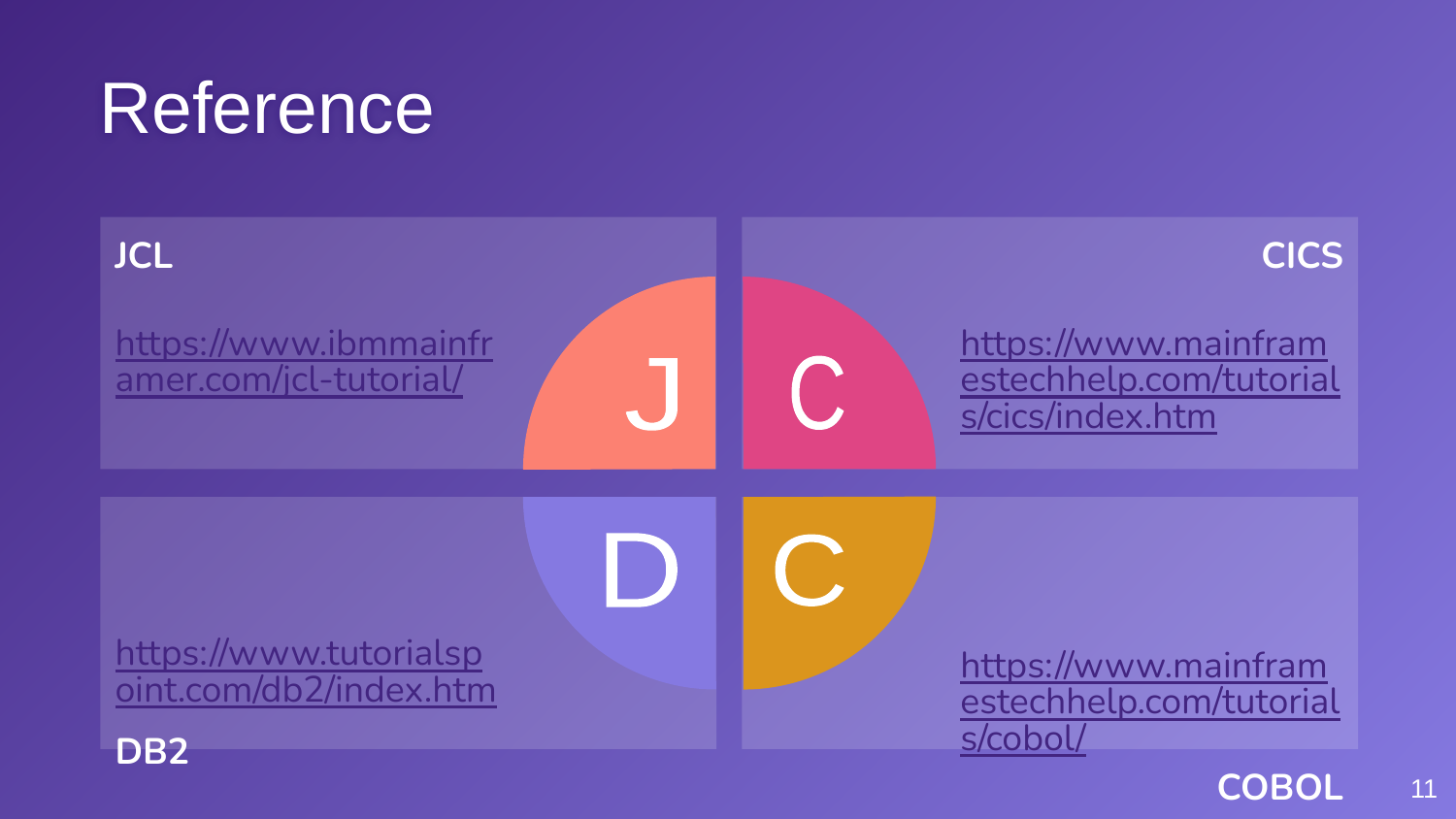

Reference
JCL

https://www.ibmmainframer.com/jcl-tutorial/
CICS

https://www.mainframestechhelp.com/tutorials/cics/index.htm

C
J

https://www.tutorialspoint.com/db2/index.htm
DB2
https://www.mainframestechhelp.com/tutorials/cobol/
COBOL
D
C
11